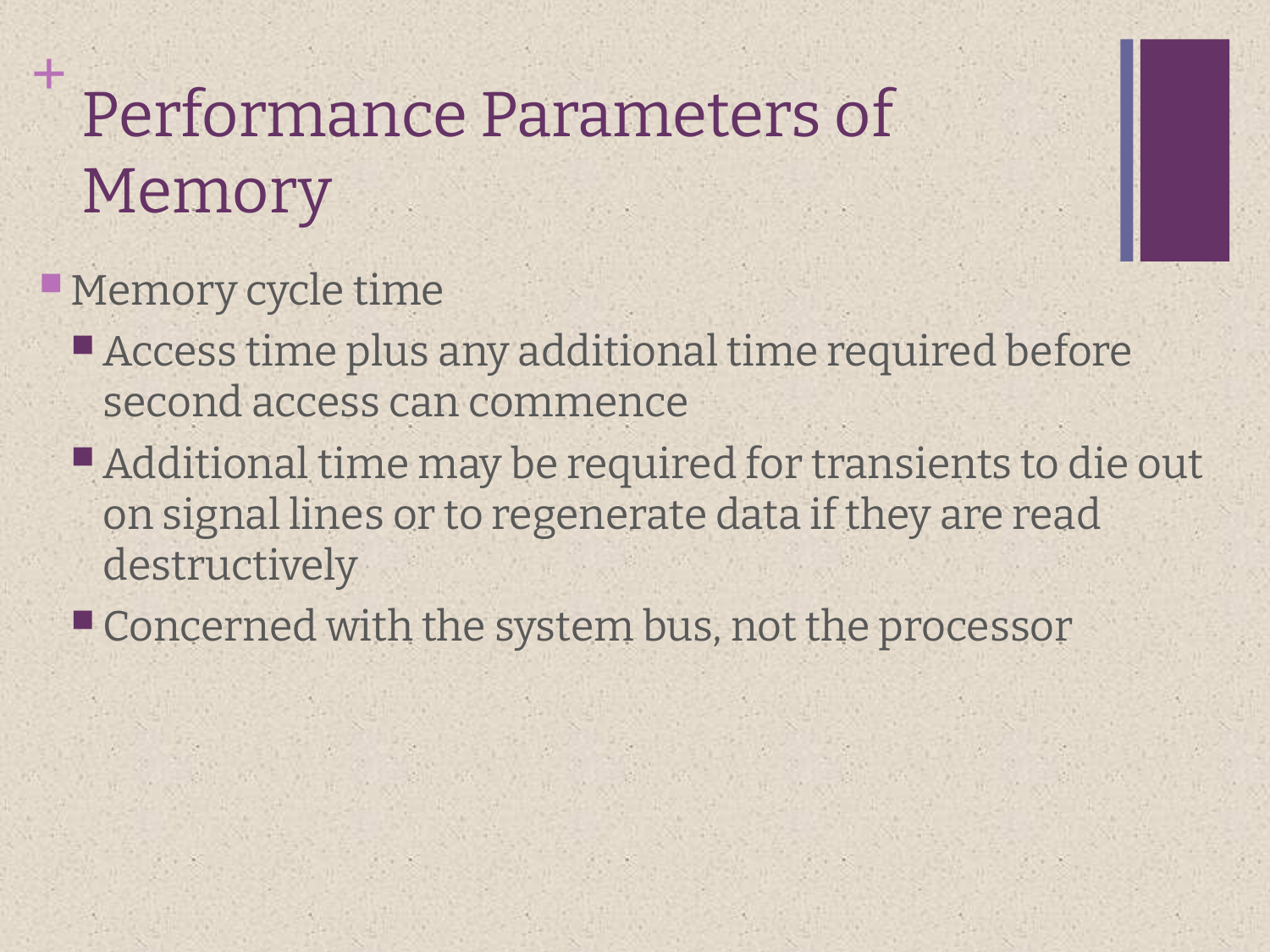

# Performance Parameters of Memory
Memory cycle time
Access time plus any additional time required before second access can commence
Additional time may be required for transients to die out on signal lines or to regenerate data if they are read destructively
Concerned with the system bus, not the processor